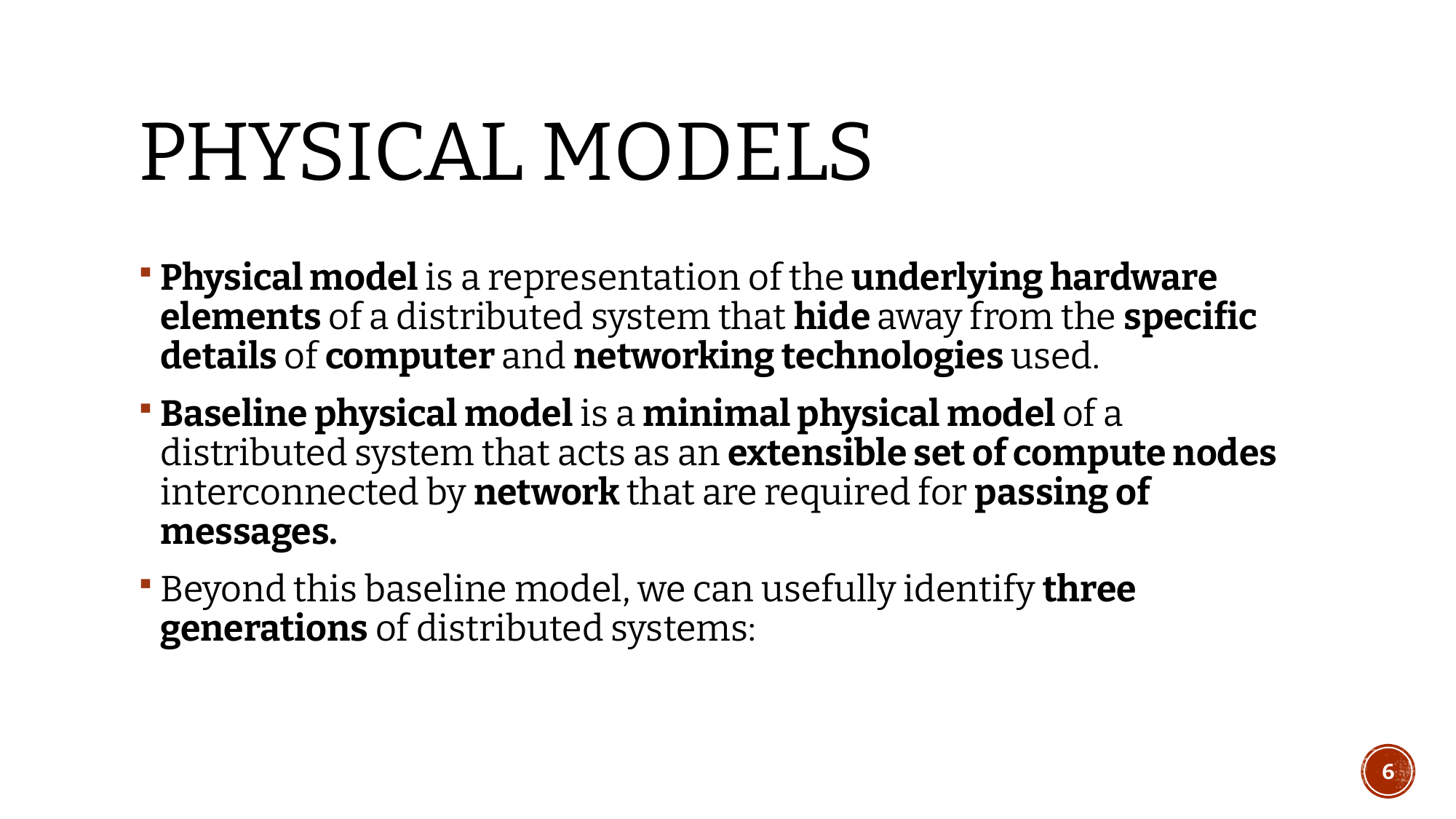

# Physical models
Physical model is a representation of the underlying hardware elements of a distributed system that hide away from the specific details of computer and networking technologies used.
Baseline physical model is a minimal physical model of a distributed system that acts as an extensible set of compute nodes interconnected by network that are required for passing of messages.
Beyond this baseline model, we can usefully identify three generations of distributed systems:
6